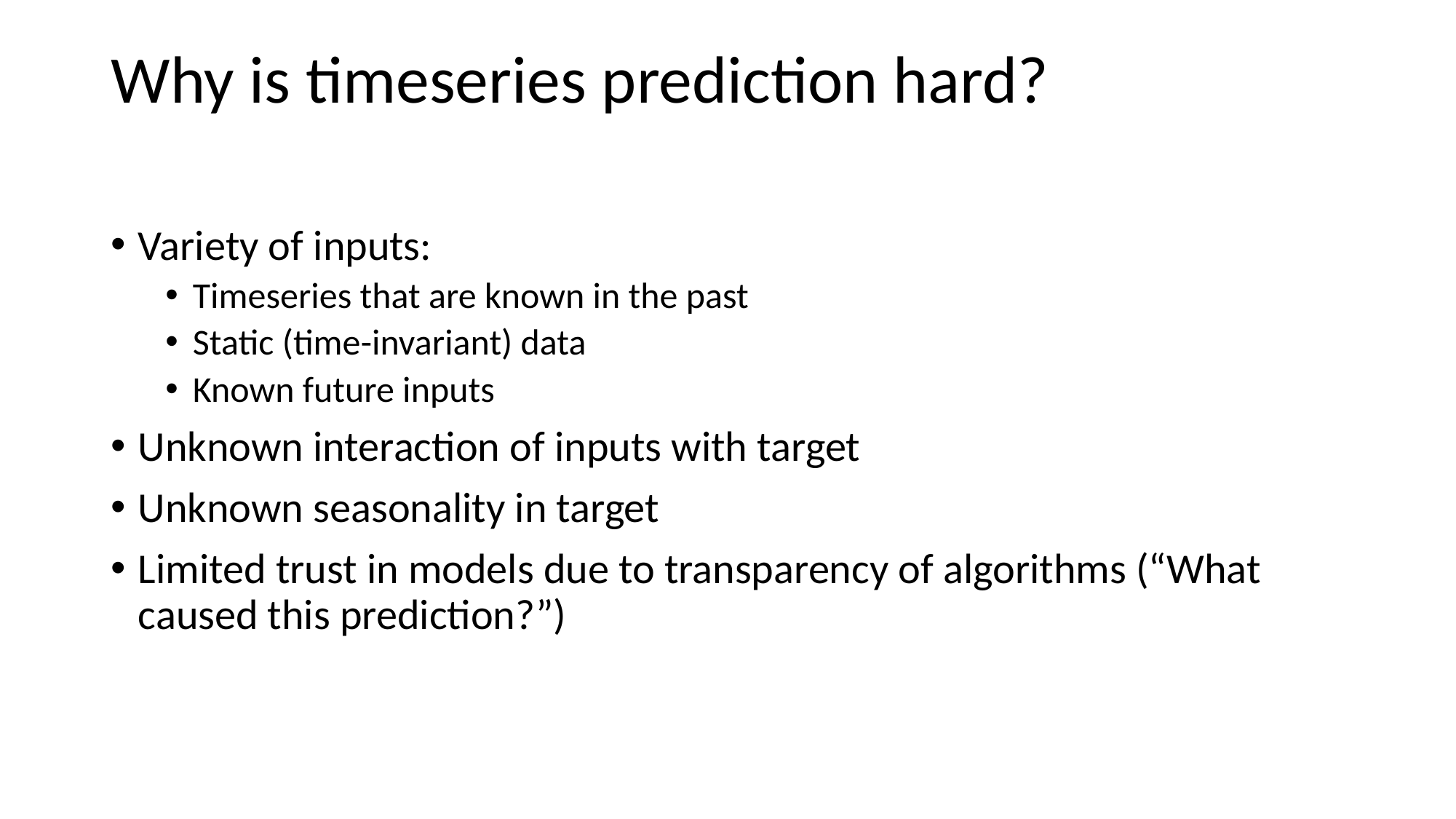

# Why is timeseries prediction hard?
Variety of inputs:
Timeseries that are known in the past
Static (time-invariant) data
Known future inputs
Unknown interaction of inputs with target
Unknown seasonality in target
Limited trust in models due to transparency of algorithms (“What caused this prediction?”)